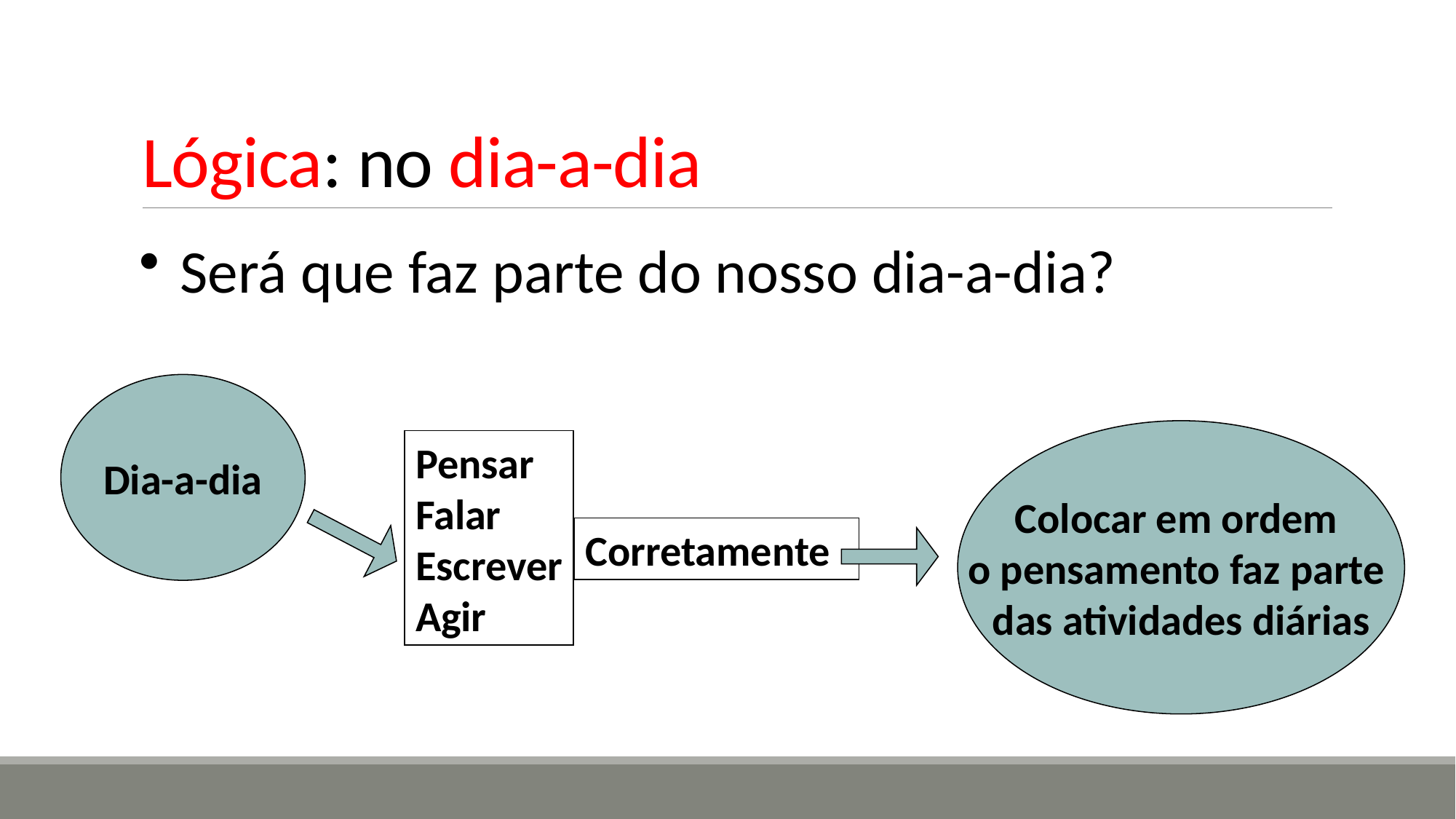

# Lógica: no dia-a-dia
Será que faz parte do nosso dia-a-dia?

Dia-a-dia
Colocar em ordem
o pensamento faz parte
das atividades diárias
Pensar
Falar
Escrever
Agir

Corretamente